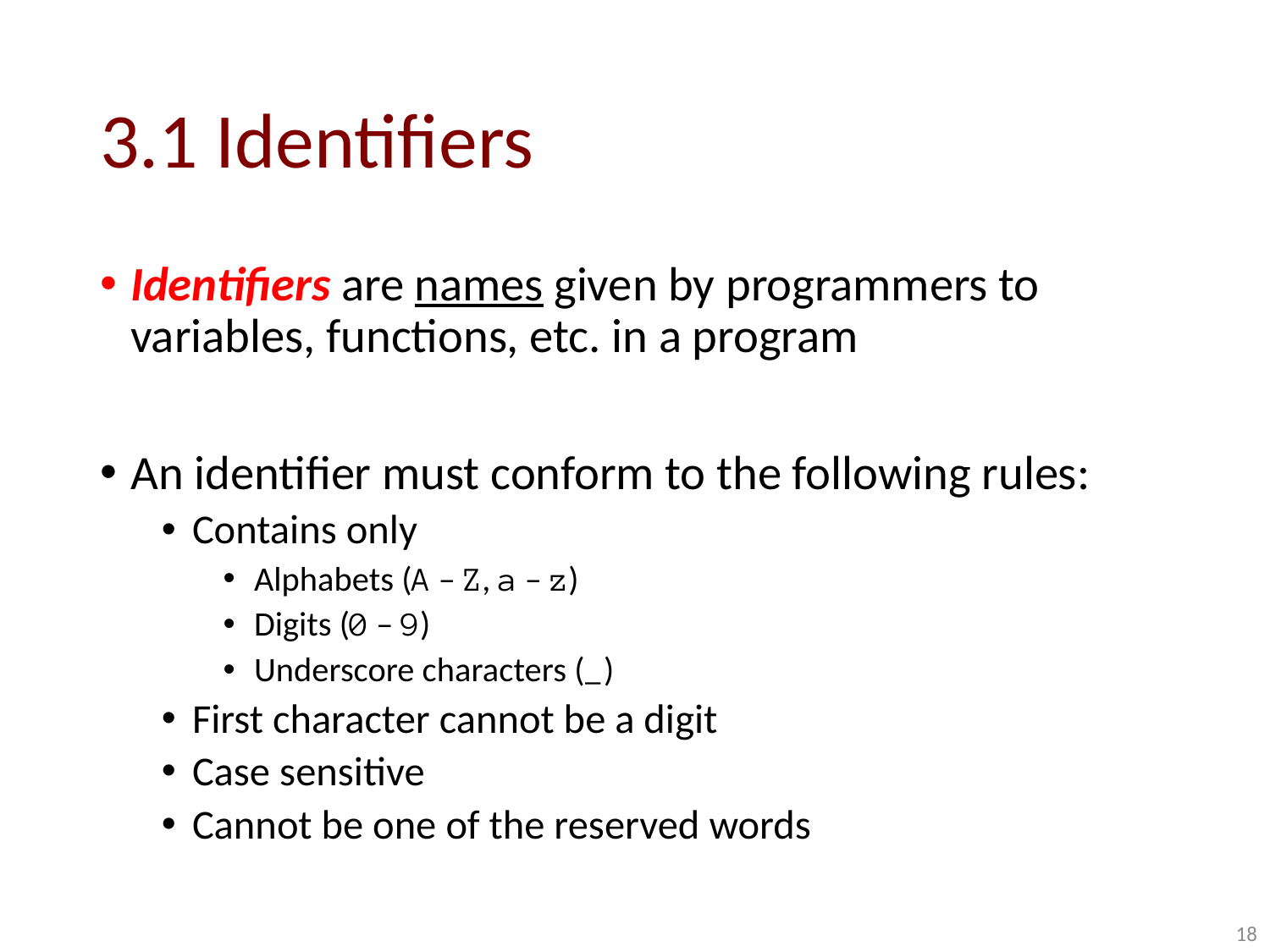

# 3.1 Identifiers
Identifiers are names given by programmers to variables, functions, etc. in a program

An identifier must conform to the following rules:
Contains only
Alphabets (A – Z, a – z)
Digits (0 – 9)
Underscore characters (_)
First character cannot be a digit
Case sensitive
Cannot be one of the reserved words
18